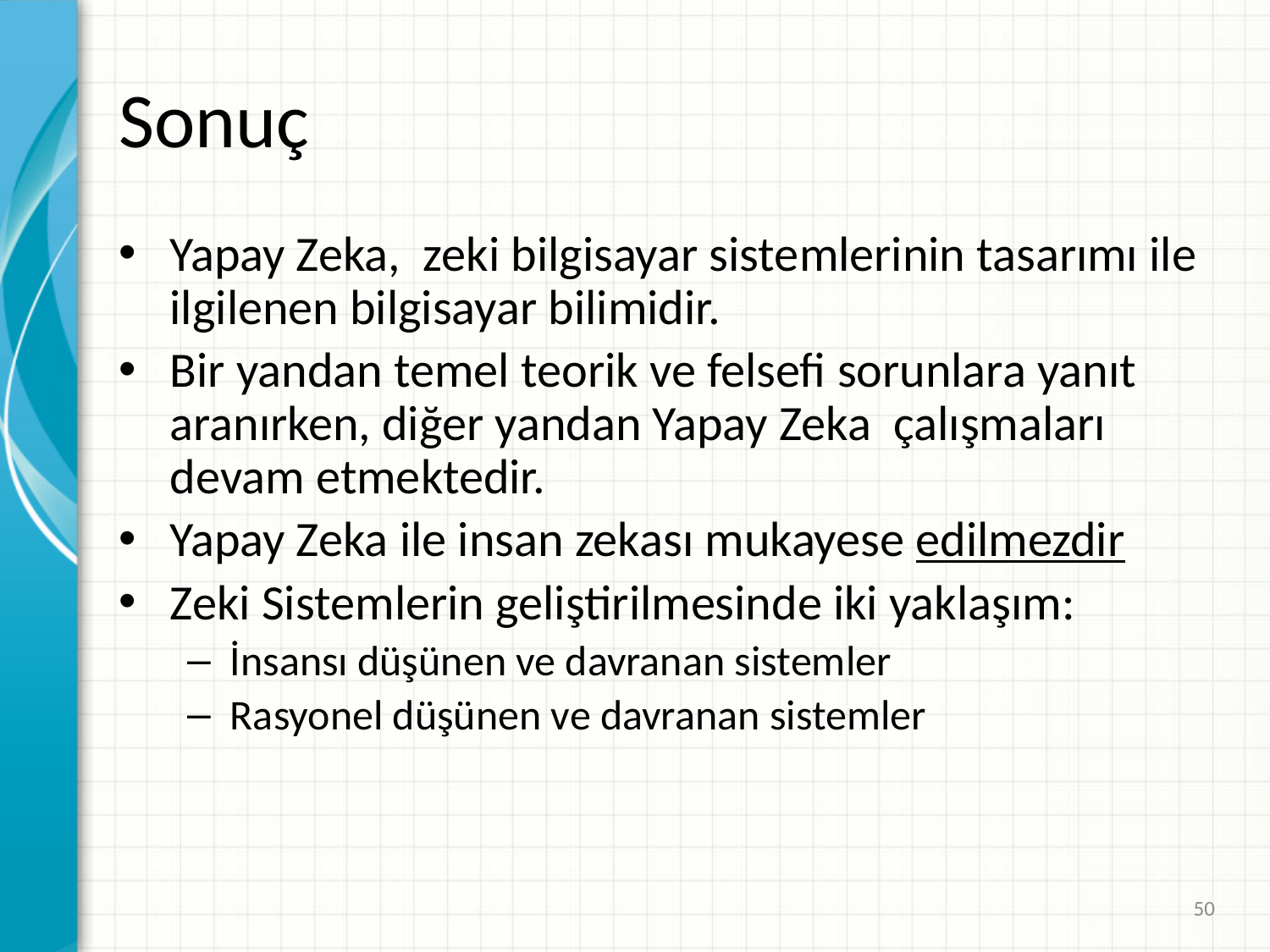

# Sonuç
Yapay Zeka,  zeki bilgisayar sistemlerinin tasarımı ile ilgilenen bilgisayar bilimidir.
Bir yandan temel teorik ve felsefi sorunlara yanıt aranırken, diğer yandan Yapay Zeka  çalışmaları devam etmektedir.
Yapay Zeka ile insan zekası mukayese edilmezdir
Zeki Sistemlerin geliştirilmesinde iki yaklaşım:
İnsansı düşünen ve davranan sistemler
Rasyonel düşünen ve davranan sistemler

50